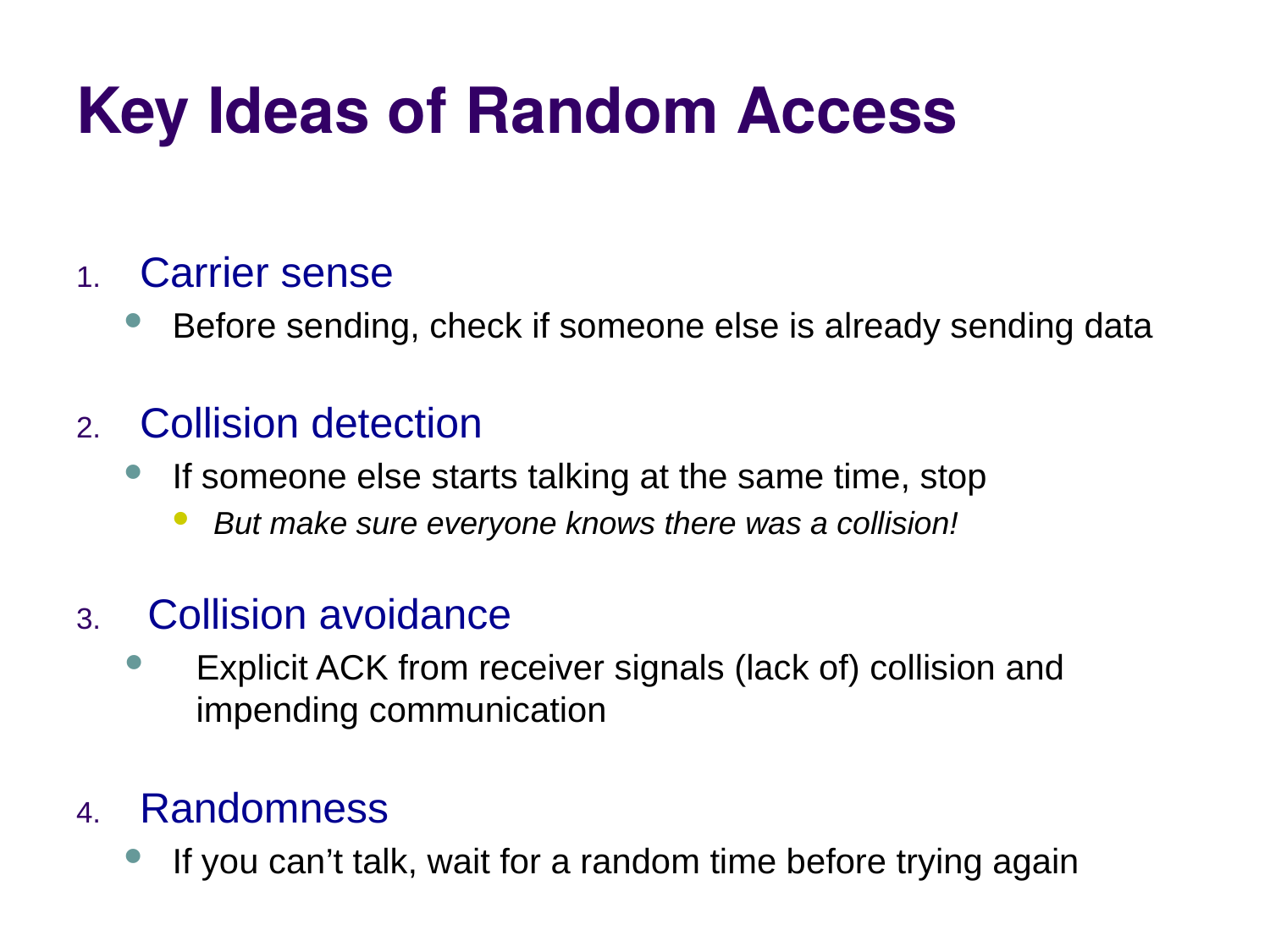

# Key Ideas of Random Access
Carrier sense
Before sending, check if someone else is already sending data
Collision detection
If someone else starts talking at the same time, stop
But make sure everyone knows there was a collision!
Collision avoidance
Explicit ACK from receiver signals (lack of) collision and impending communication
Randomness
If you can’t talk, wait for a random time before trying again